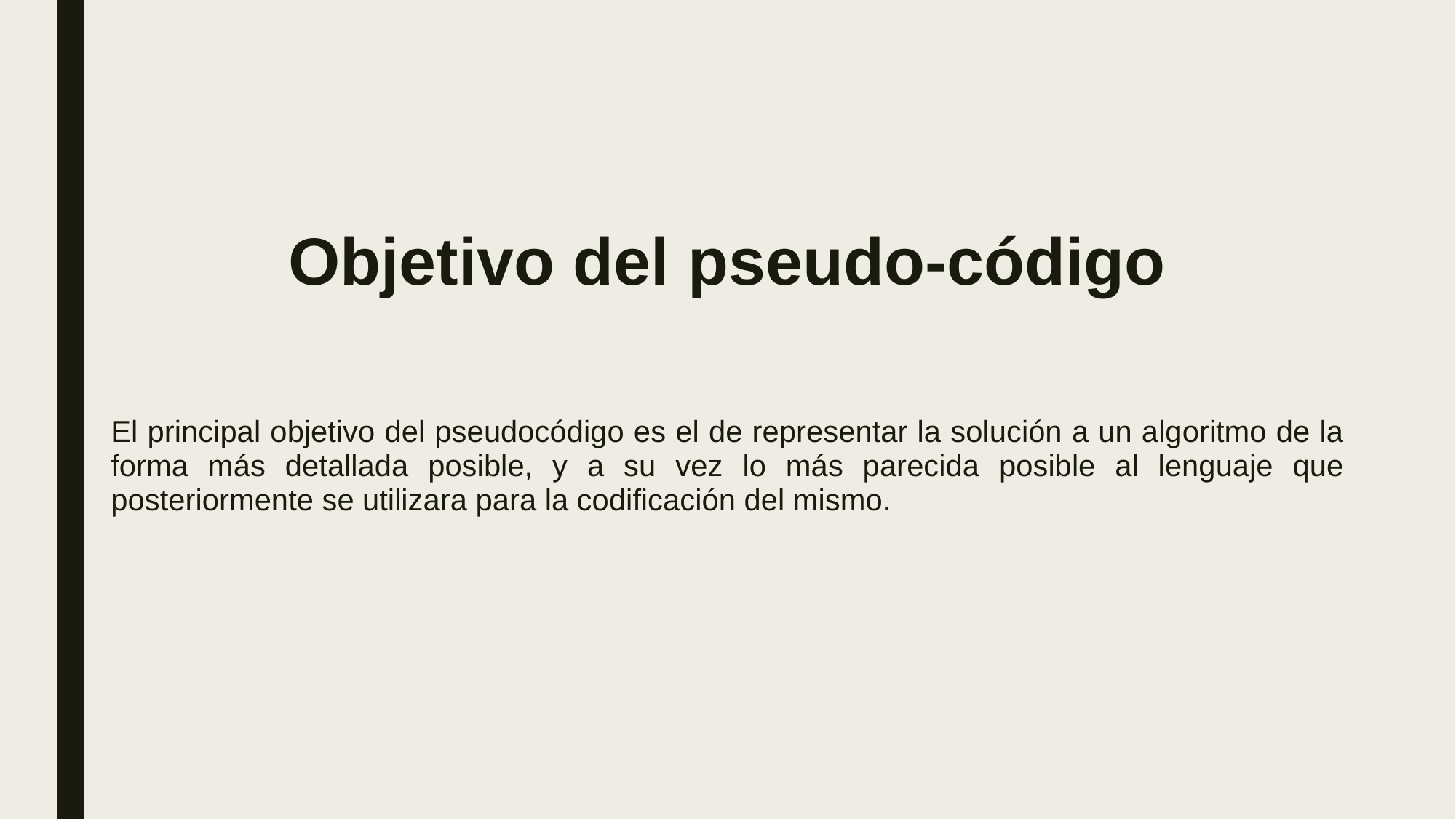

# Objetivo del pseudo-código
El principal objetivo del pseudocódigo es el de representar la solución a un algoritmo de la forma más detallada posible, y a su vez lo más parecida posible al lenguaje que posteriormente se utilizara para la codificación del mismo.